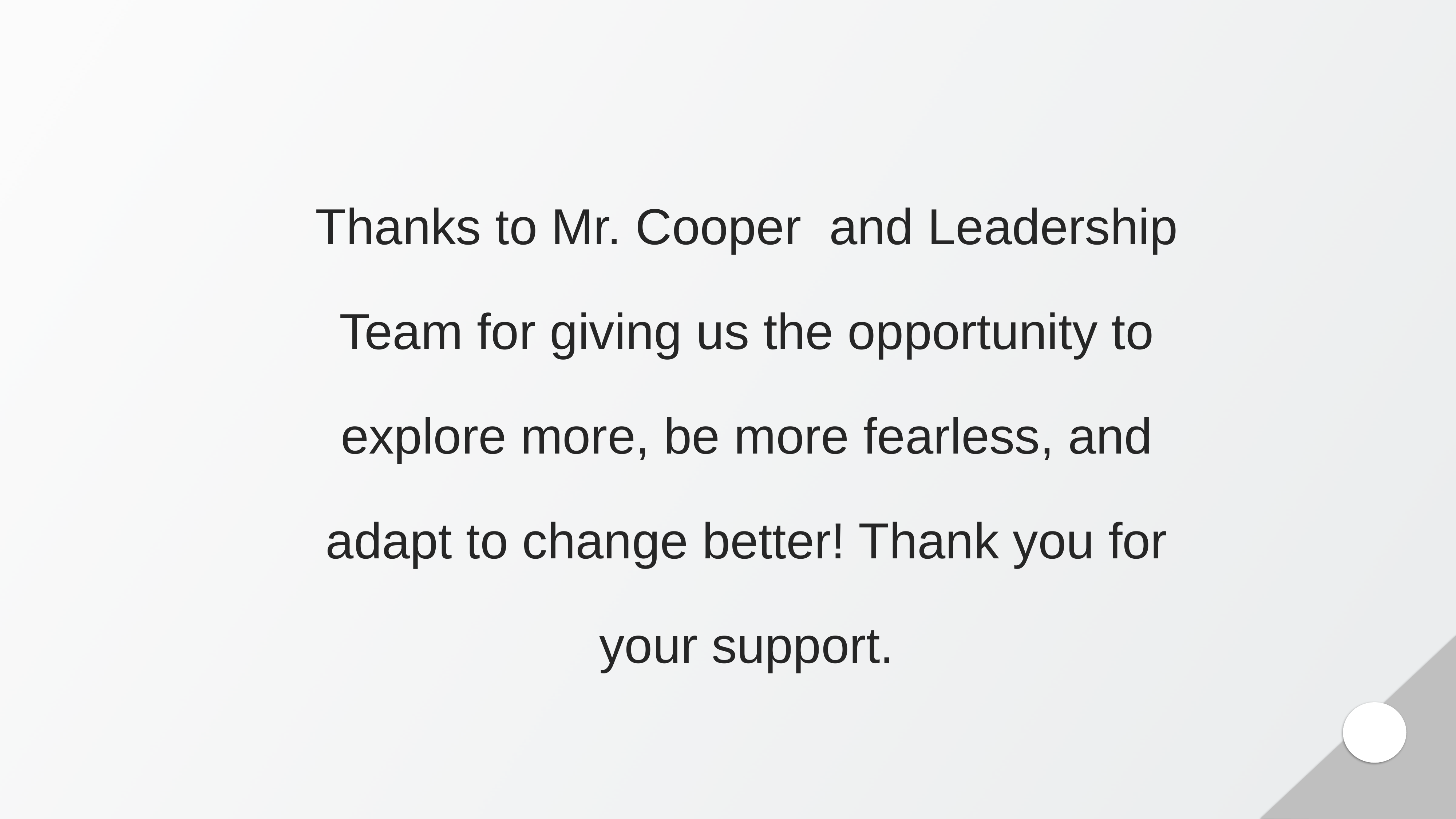

Thanks to Mr. Cooper  and Leadership Team for giving us the opportunity to explore more, be more fearless, and adapt to change better! Thank you for your support.